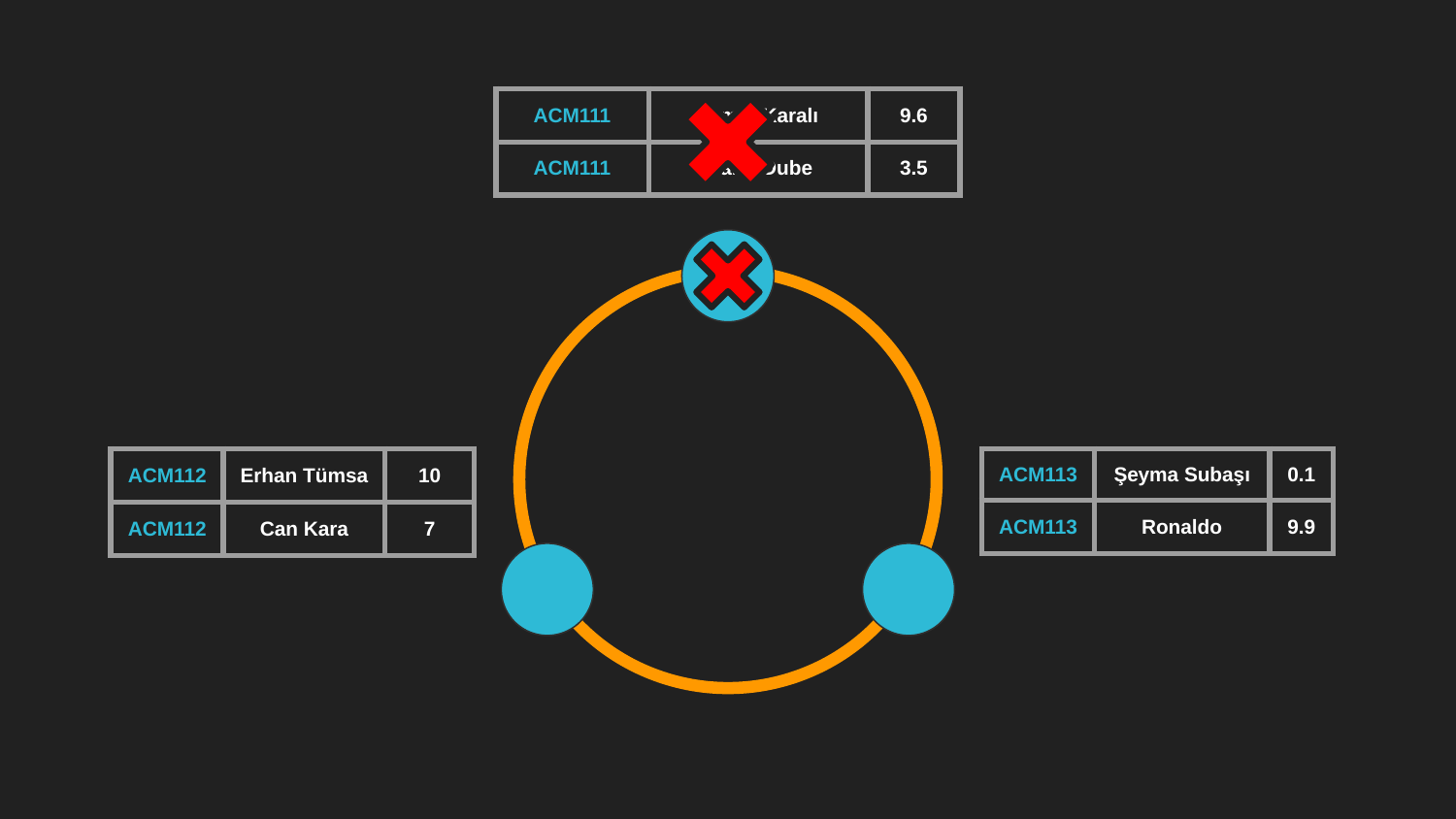

| ACM111 | Tamer Karalı | 9.6 |
| --- | --- | --- |
| ACM111 | Manu Dube | 3.5 |

| ACM112 | Erhan Tümsa | 10 |
| --- | --- | --- |
| ACM112 | Can Kara | 7 |
| ACM113 | Şeyma Subaşı | 0.1 |
| --- | --- | --- |
| ACM113 | Ronaldo | 9.9 |